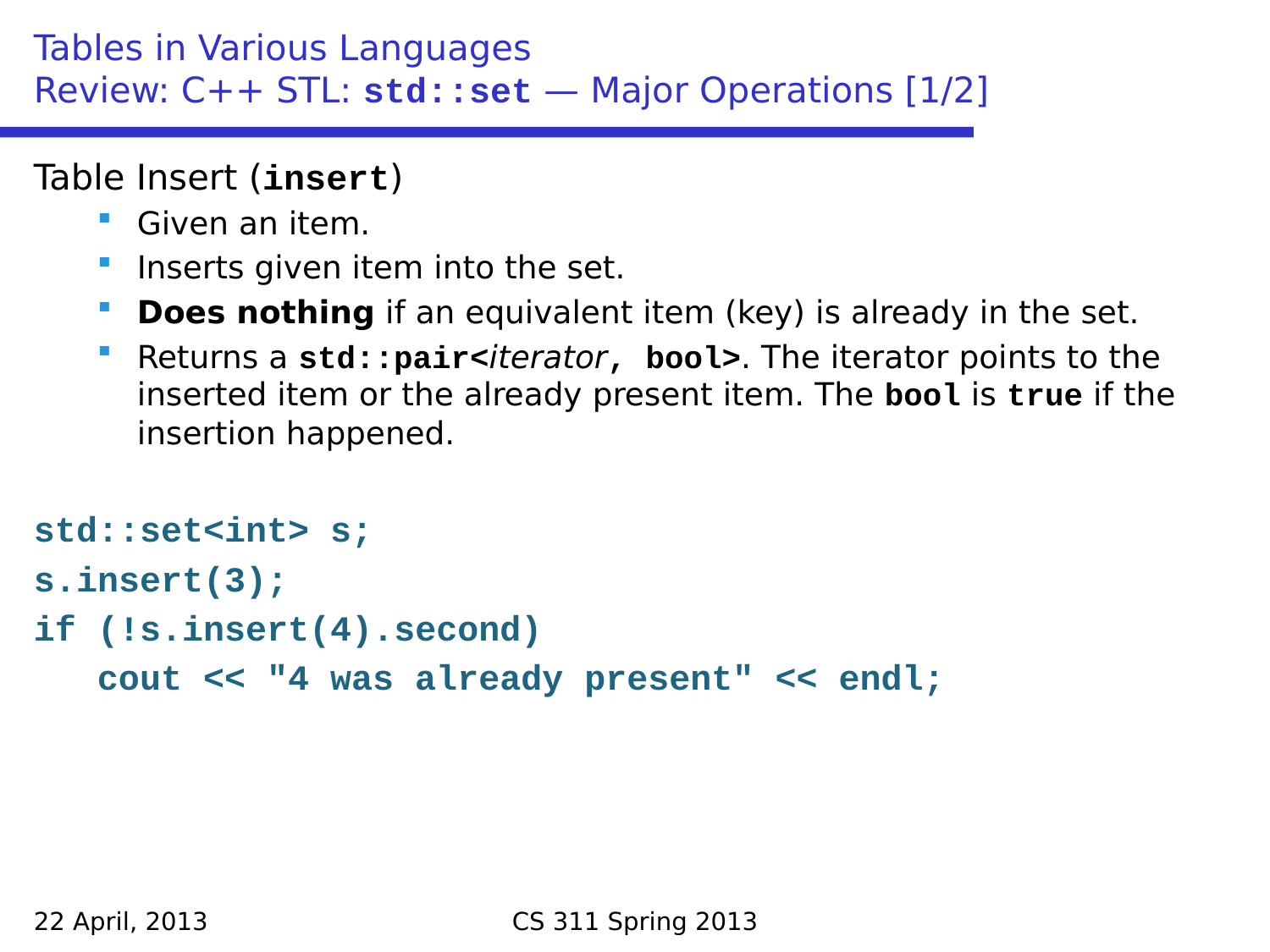

# Tables in Various Languages Review: C++ STL: std::set — Major Operations [1/2]
Table Insert (insert)
Given an item.
Inserts given item into the set.
Does nothing if an equivalent item (key) is already in the set.
Returns a std::pair<iterator, bool>. The iterator points to the inserted item or the already present item. The bool is true if the insertion happened.

std::set<int> s;
s.insert(3);
if (!s.insert(4).second)
   cout << "4 was already present" << endl;
22 April, 2013
CS 311 Spring 2013